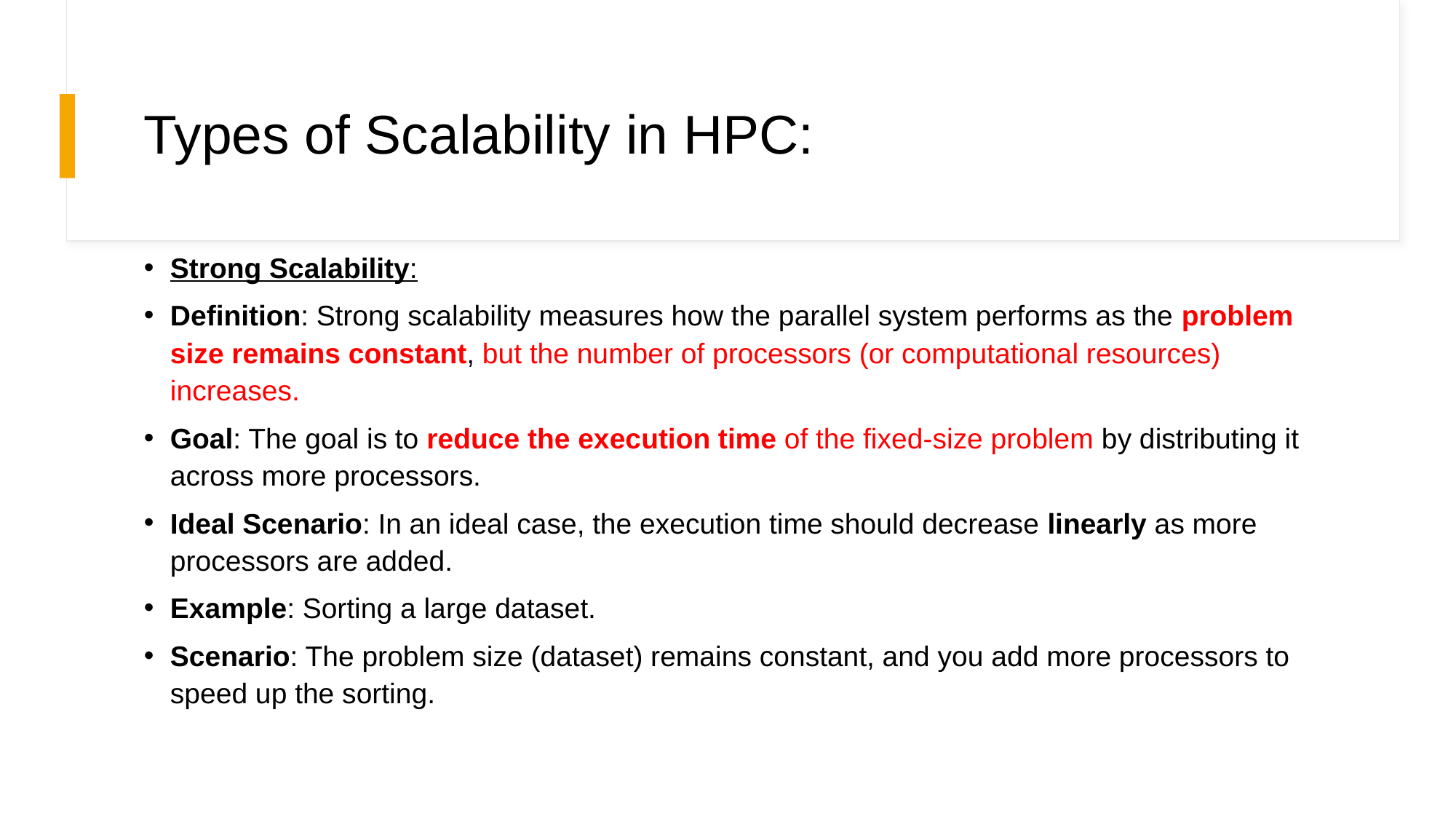

# Types of Scalability in HPC:
Strong Scalability:
Definition: Strong scalability measures how the parallel system performs as the problem size remains constant, but the number of processors (or computational resources) increases.
Goal: The goal is to reduce the execution time of the fixed-size problem by distributing it across more processors.
Ideal Scenario: In an ideal case, the execution time should decrease linearly as more processors are added.
Example: Sorting a large dataset.
Scenario: The problem size (dataset) remains constant, and you add more processors to speed up the sorting.